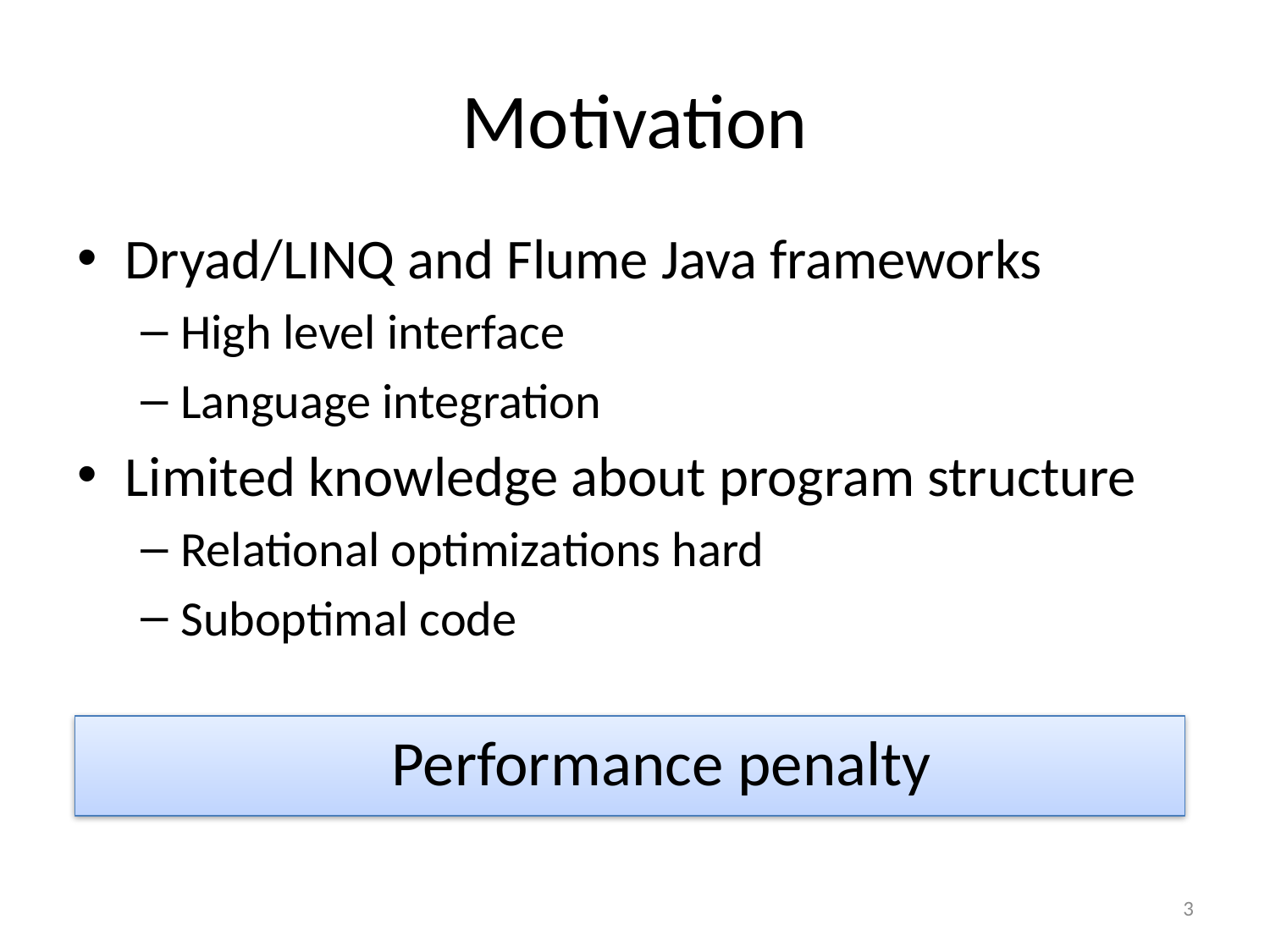

# Motivation
Dryad/LINQ and Flume Java frameworks
High level interface
Language integration
Limited knowledge about program structure
Relational optimizations hard
Suboptimal code

Performance penalty
3